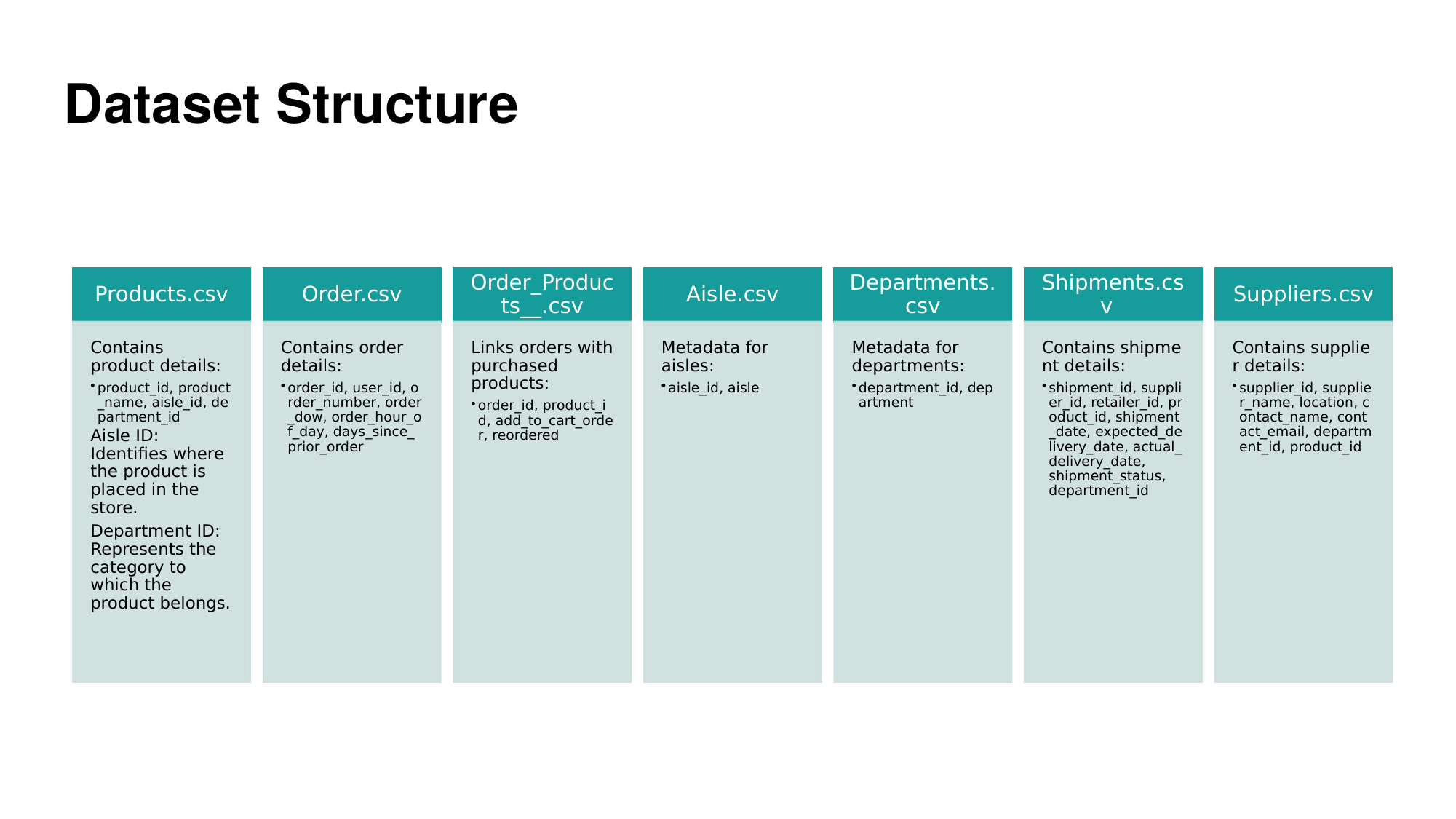

# Dataset Structure
Products.csv
Contains product details:
product_id, product_name, aisle_id, department_id
Aisle ID: Identifies where the product is placed in the store.
Department ID: Represents the category to which the product belongs.
Order.csv
Contains order details:
order_id, user_id, order_number, order_dow, order_hour_of_day, days_since_prior_order
Order_Products__.csv
Links orders with purchased products:
order_id, product_id, add_to_cart_order, reordered
Aisle.csv
Metadata for aisles:
aisle_id, aisle
Departments.csv
Metadata for departments:
department_id, department
Shipments.csv
Contains shipment details:
shipment_id, supplier_id, retailer_id, product_id, shipment_date, expected_delivery_date, actual_delivery_date, shipment_status, department_id
Suppliers.csv
Contains supplier details:
supplier_id, supplier_name, location, contact_name, contact_email, department_id, product_id